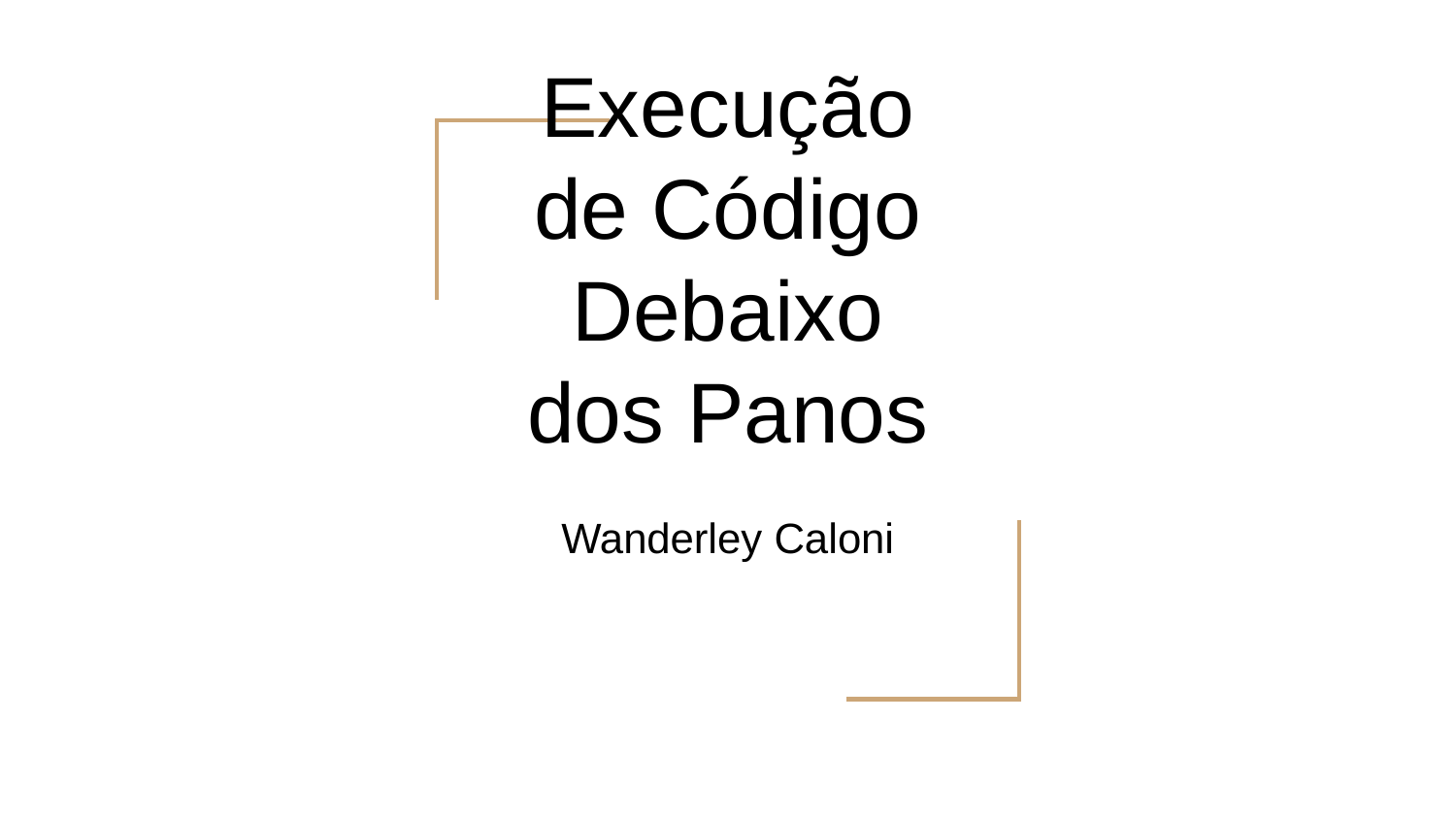

# Execução de Código Debaixo dos Panos
Wanderley Caloni